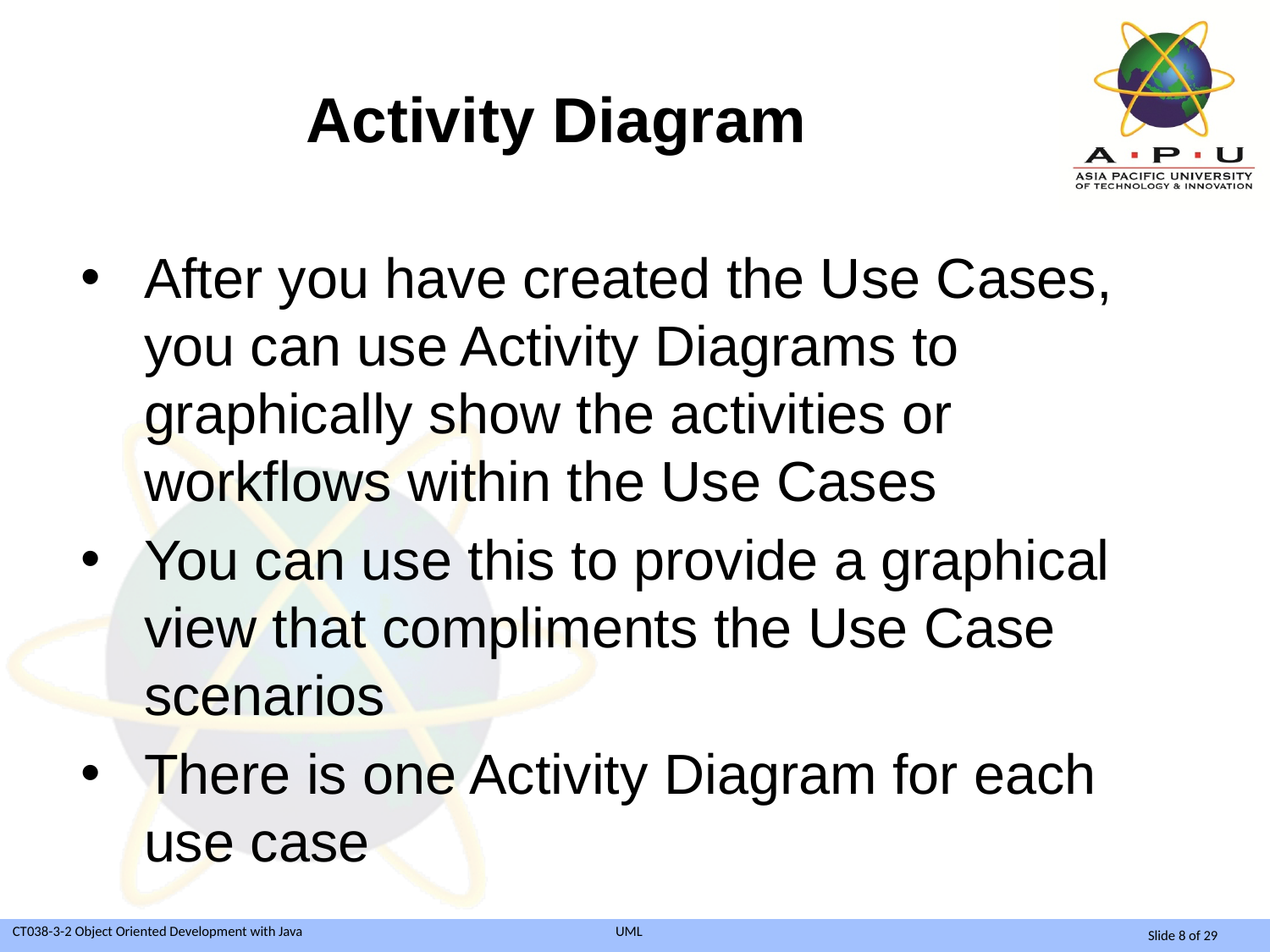

# Activity Diagram
After you have created the Use Cases, you can use Activity Diagrams to graphically show the activities or workflows within the Use Cases
You can use this to provide a graphical view that compliments the Use Case scenarios
There is one Activity Diagram for each use case